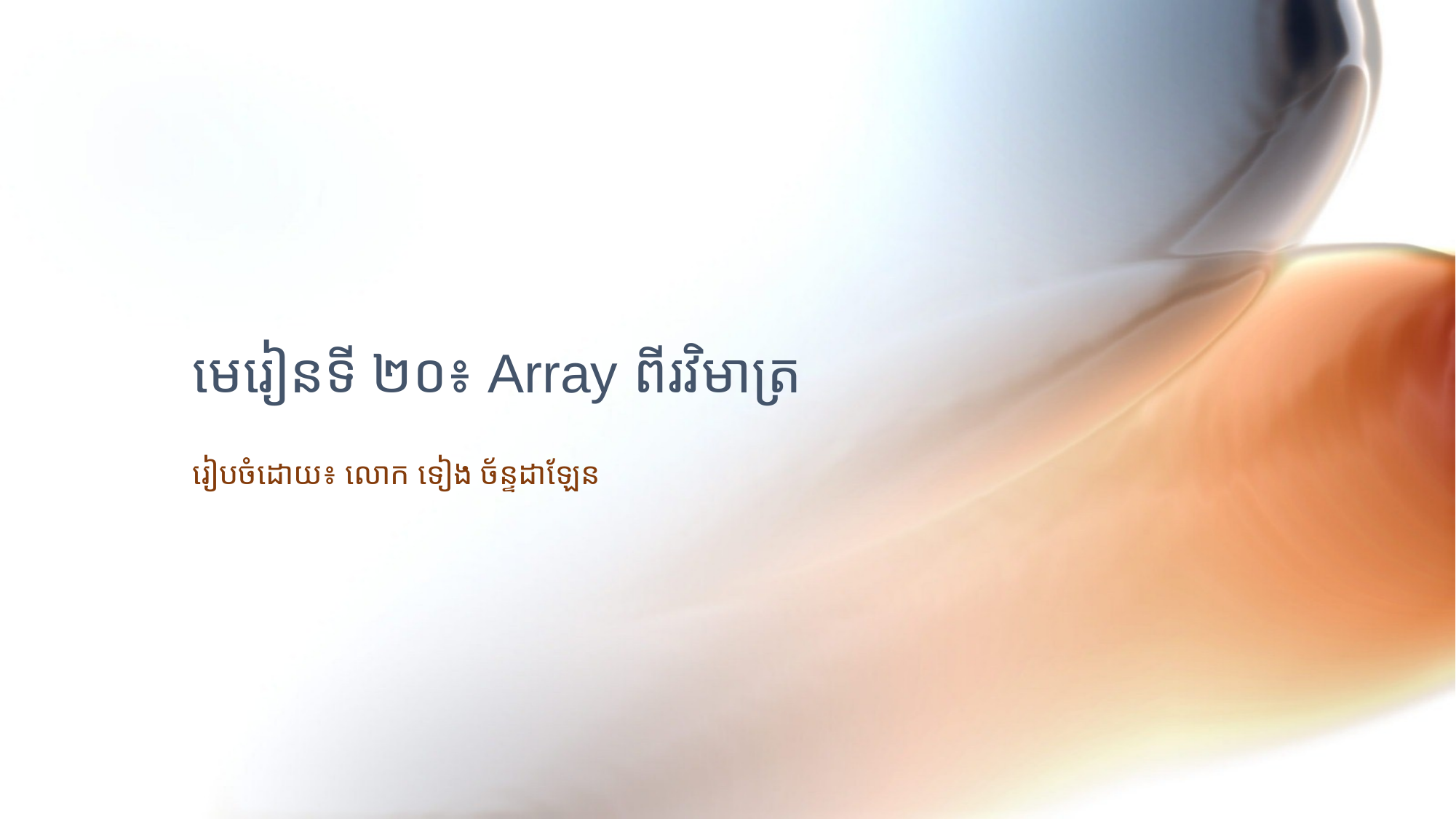

# មេរៀនទី ២០៖ Array ពីរវិមាត្រ
រៀបចំដោយ៖ លោក ទៀង ច័ន្ទដាឡែន